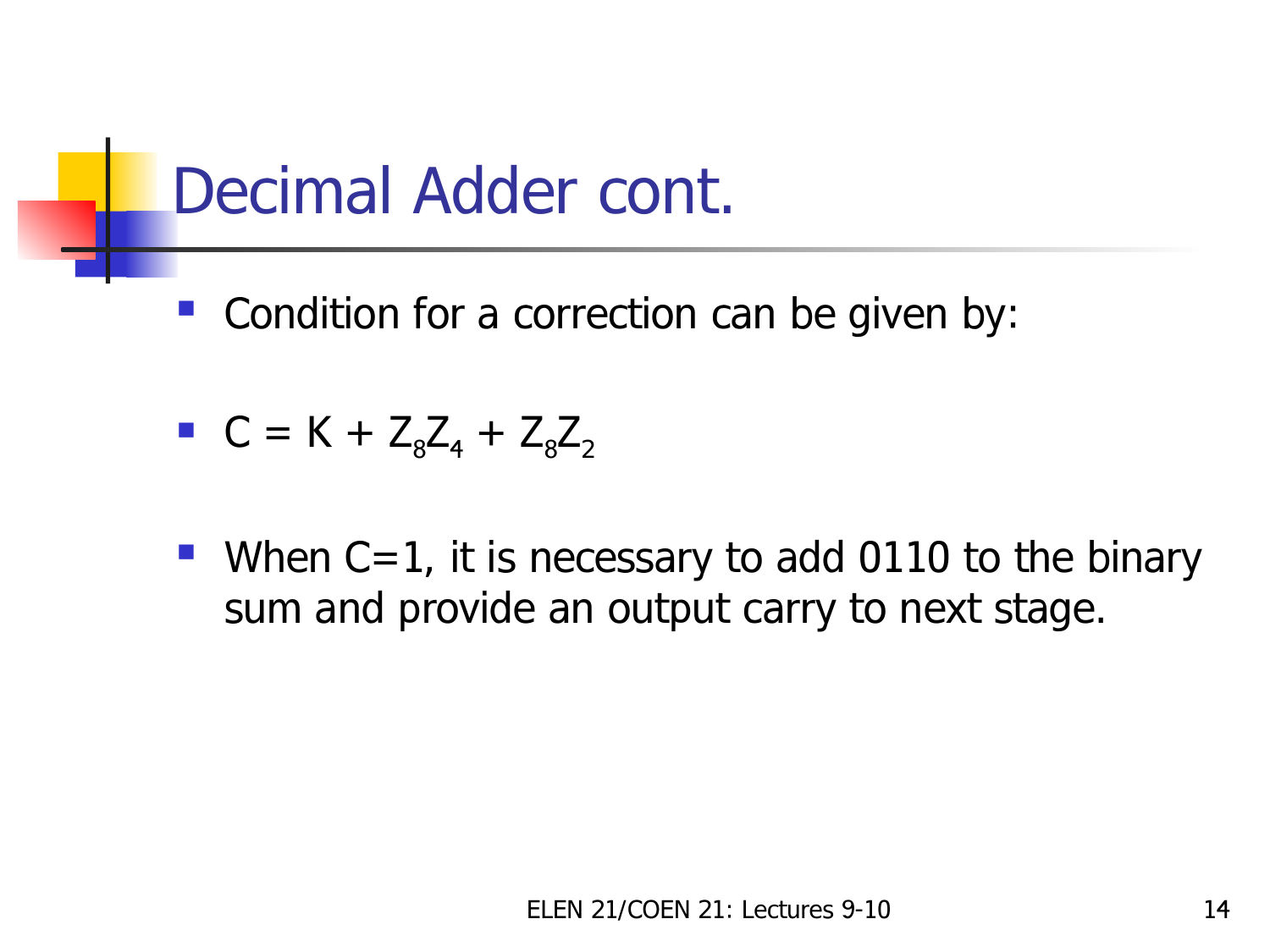

# Decimal Adder cont.
Condition for a correction can be given by:

C = K + Z8Z4 + Z8Z2

When C=1, it is necessary to add 0110 to the binary sum and provide an output carry to next stage.
ELEN 21/COEN 21: Lectures 9-10
14